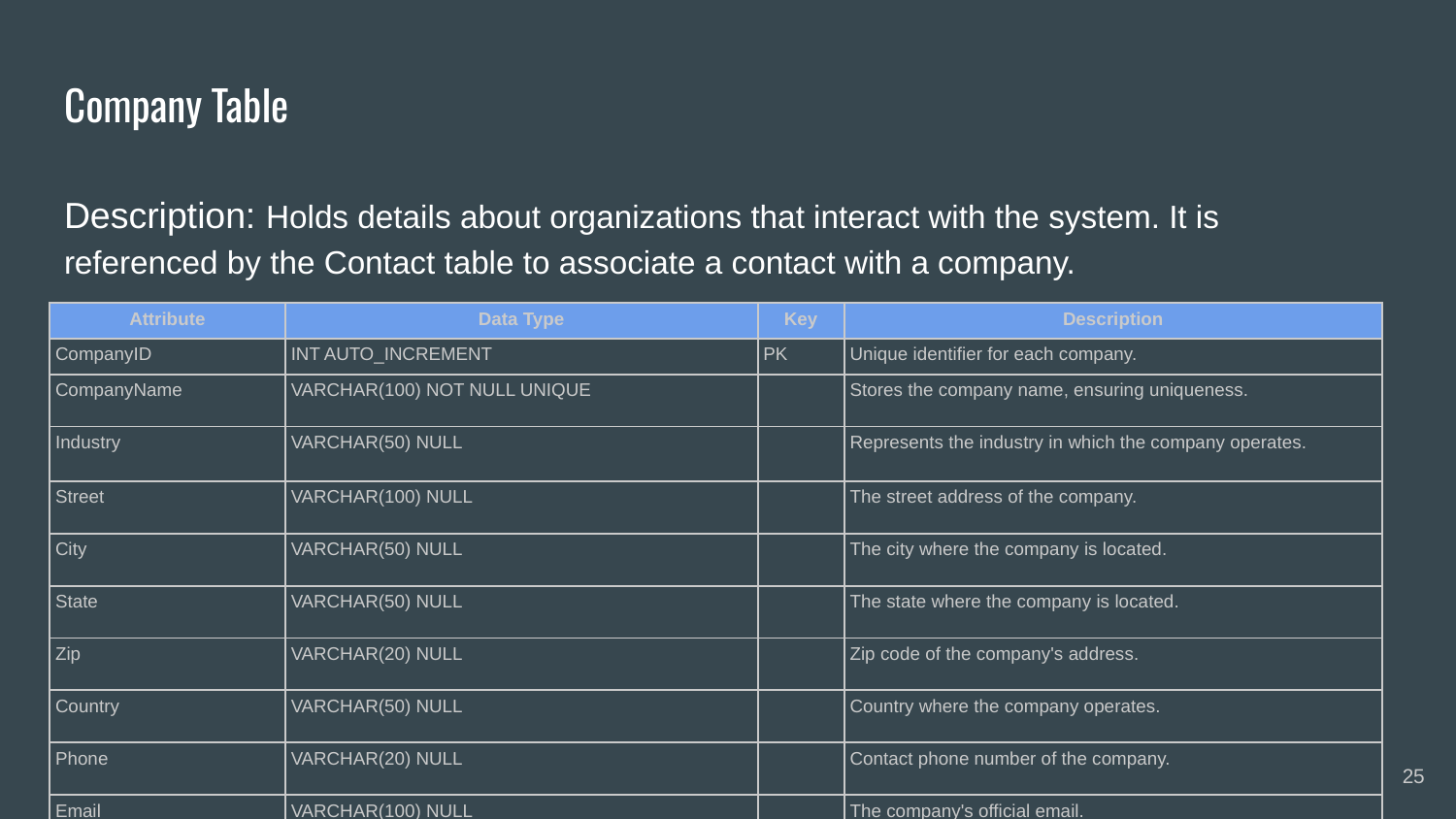

# Company Table
Description: Holds details about organizations that interact with the system. It is referenced by the Contact table to associate a contact with a company.
| Attribute | Data Type | Key | Description |
| --- | --- | --- | --- |
| CompanyID | INT AUTO\_INCREMENT | PK | Unique identifier for each company. |
| CompanyName | VARCHAR(100) NOT NULL UNIQUE |  | Stores the company name, ensuring uniqueness. |
| Industry | VARCHAR(50) NULL |  | Represents the industry in which the company operates. |
| Street | VARCHAR(100) NULL |  | The street address of the company. |
| City | VARCHAR(50) NULL |  | The city where the company is located. |
| State | VARCHAR(50) NULL |  | The state where the company is located. |
| Zip | VARCHAR(20) NULL |  | Zip code of the company's address. |
| Country | VARCHAR(50) NULL |  | Country where the company operates. |
| Phone | VARCHAR(20) NULL |  | Contact phone number of the company. |
| Email | VARCHAR(100) NULL |  | The company's official email. |
| Website | VARCHAR(100) NULL |  | The company's website URL. |
25